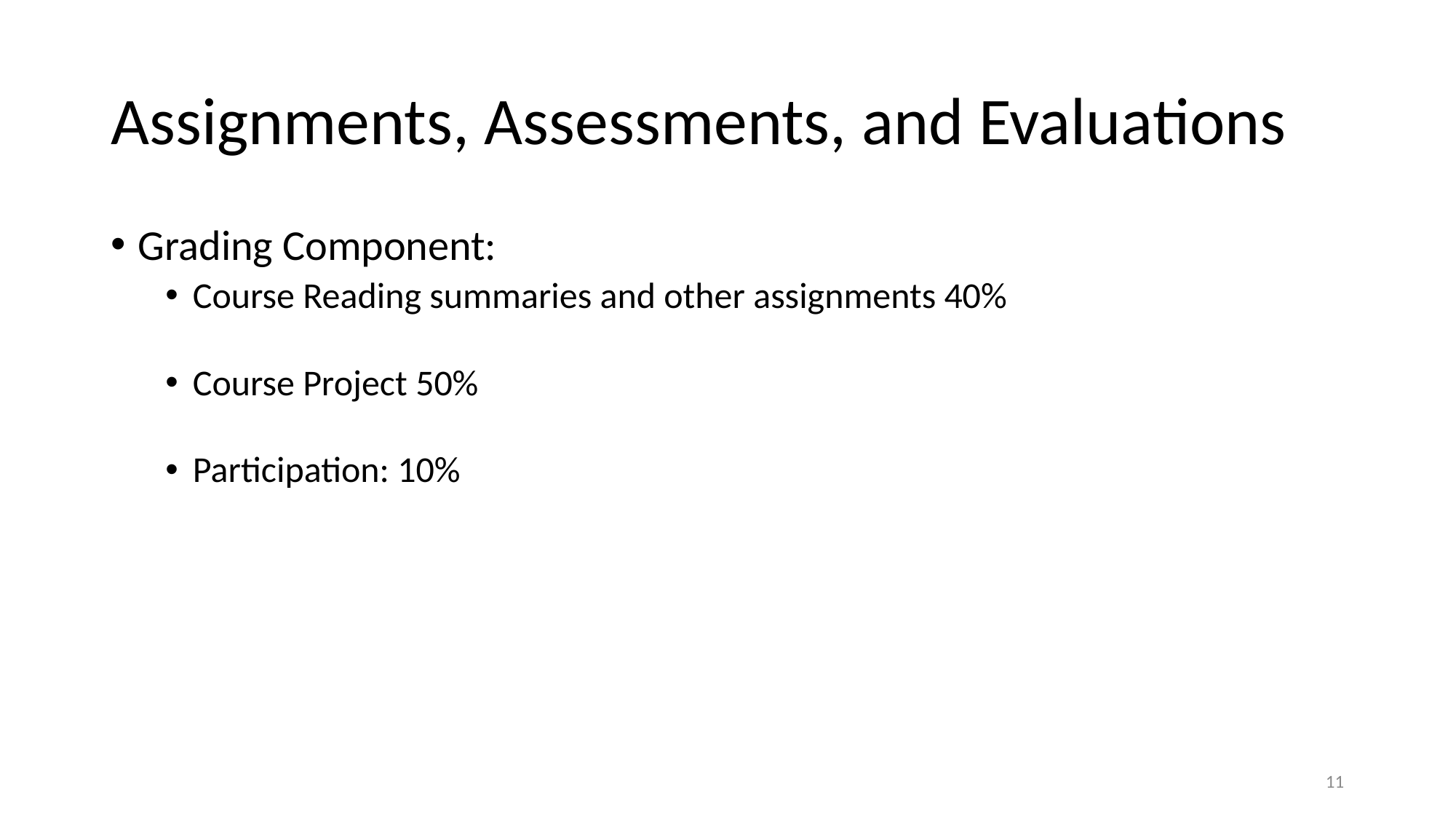

# Assignments, Assessments, and Evaluations
Grading Component:
Course Reading summaries and other assignments 40%

Course Project 50%

Participation: 10%
11